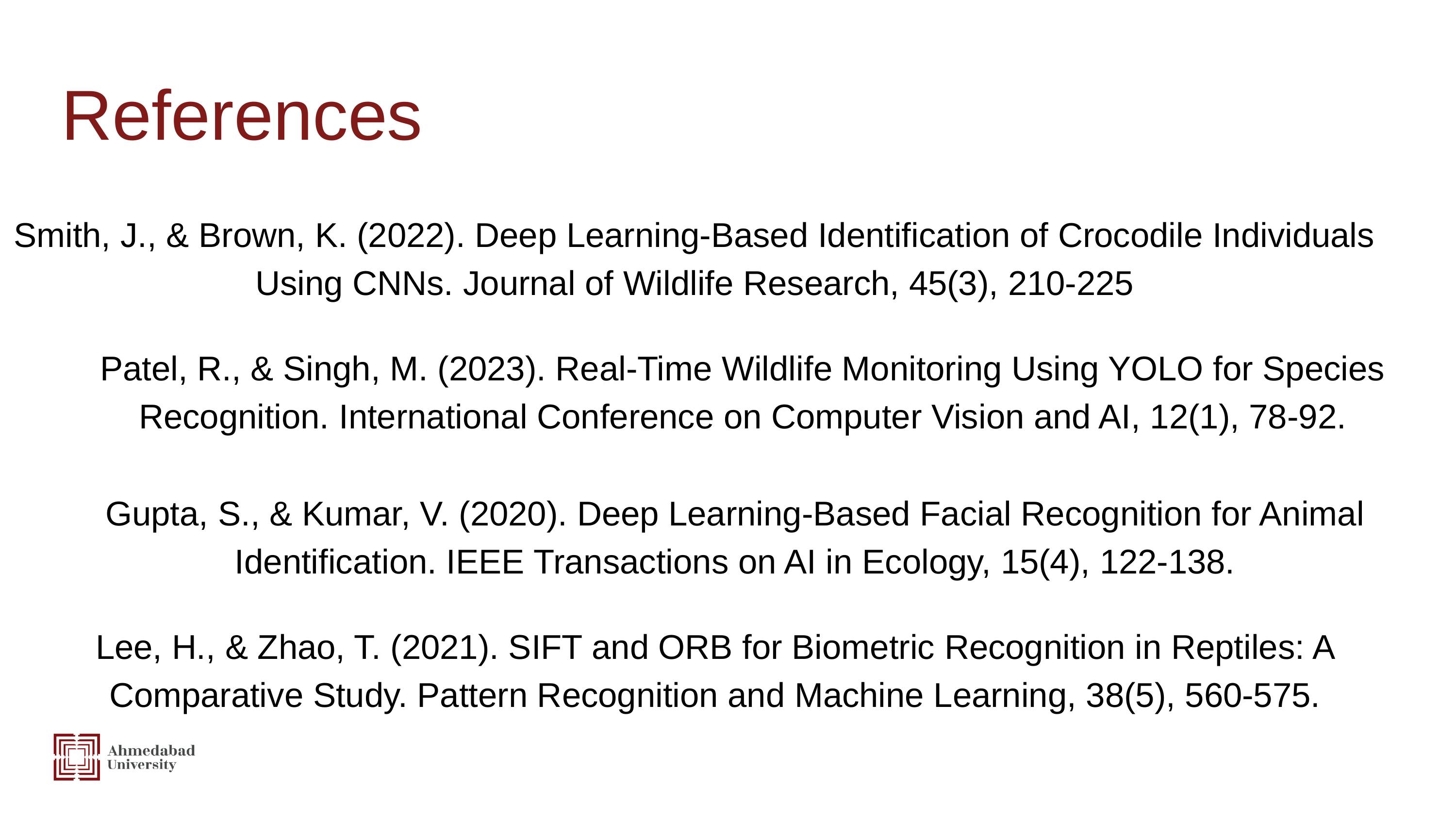

References
Smith, J., & Brown, K. (2022). Deep Learning-Based Identification of Crocodile Individuals Using CNNs. Journal of Wildlife Research, 45(3), 210-225
Patel, R., & Singh, M. (2023). Real-Time Wildlife Monitoring Using YOLO for Species Recognition. International Conference on Computer Vision and AI, 12(1), 78-92.
Gupta, S., & Kumar, V. (2020). Deep Learning-Based Facial Recognition for Animal Identification. IEEE Transactions on AI in Ecology, 15(4), 122-138.
Lee, H., & Zhao, T. (2021). SIFT and ORB for Biometric Recognition in Reptiles: A Comparative Study. Pattern Recognition and Machine Learning, 38(5), 560-575.